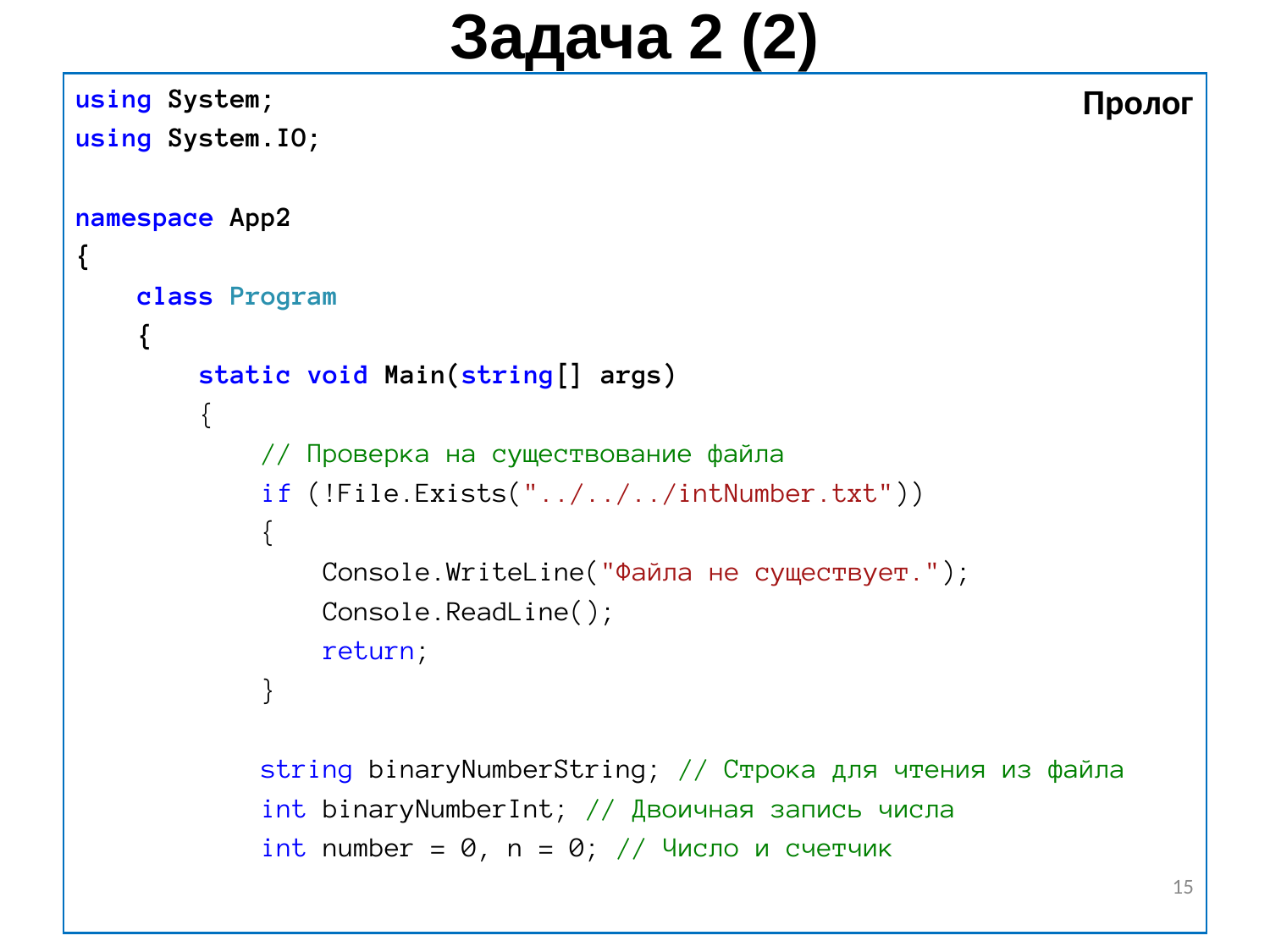

# Задача 2 (2)
using System;
using System.IO;

namespace App2
{
    class Program
    {
        static void Main(string[] args)
        {
            // Проверка на существование файла
            if (!File.Exists("../../../intNumber.txt"))
            {
                Console.WriteLine("Файла не существует.");
                Console.ReadLine();
                return;
            }

            string binaryNumberString; // Строка для чтения из файла
            int binaryNumberInt; // Двоичная запись числа
            int number = 0, n = 0; // Число и счетчик
Пролог
15